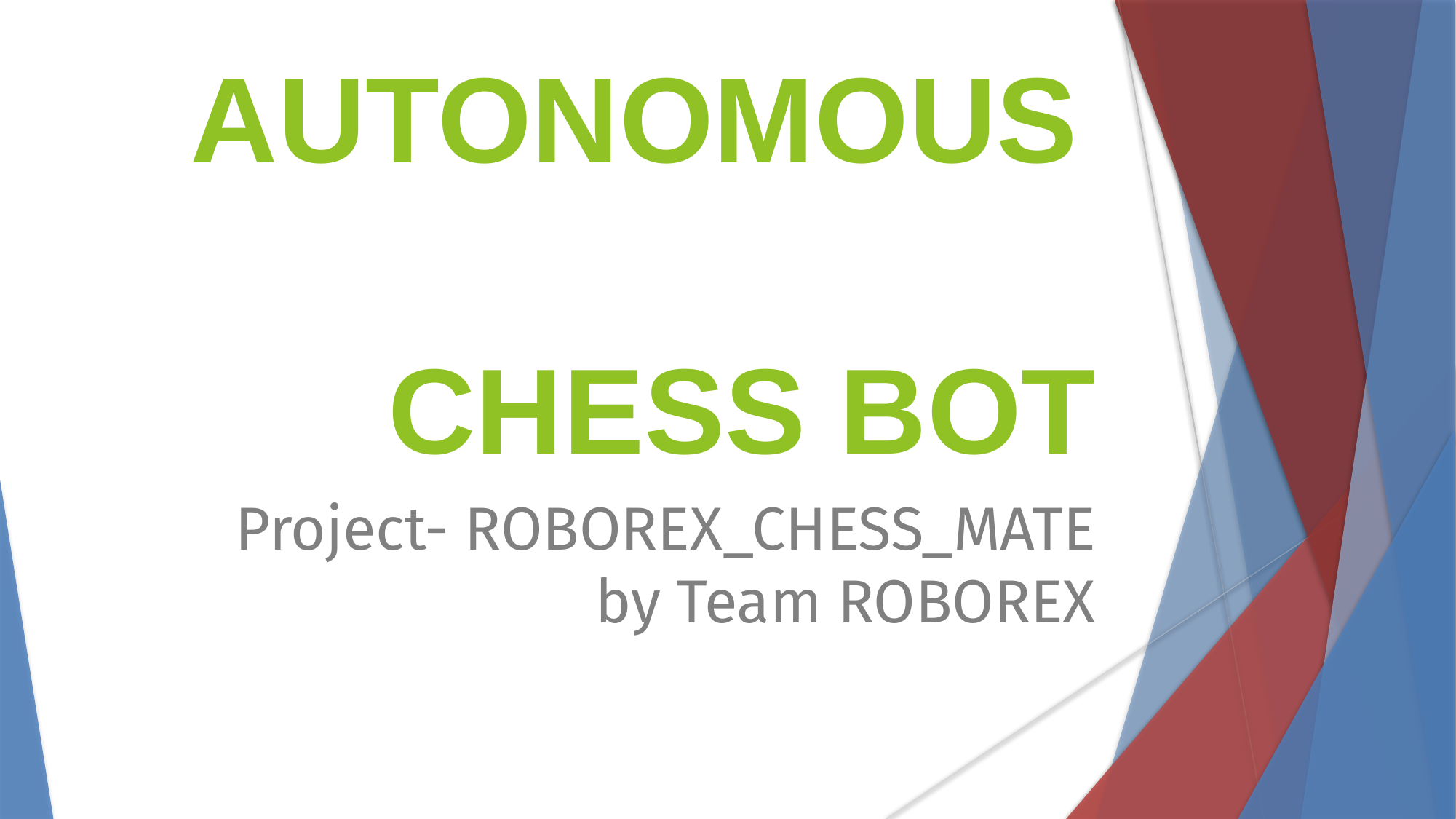

AUTONOMOUS
  CHESS BOT
Project- ROBOREX_CHESS_MATE
by Team ROBOREX